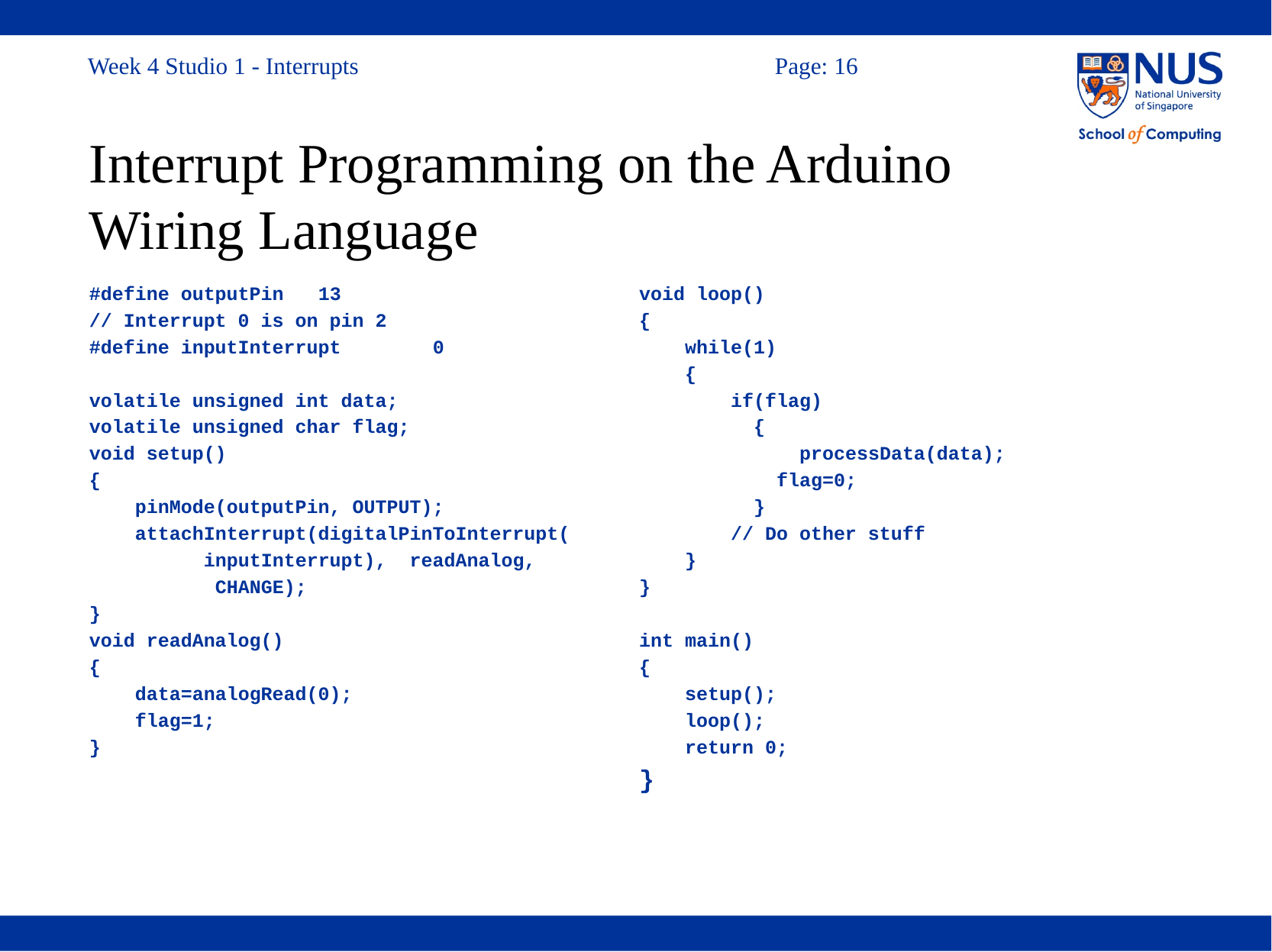

# Interrupt Programming on the Arduino Wiring Language
#define outputPin	13
// Interrupt 0 is on pin 2
#define inputInterrupt 	0

volatile unsigned int data;
volatile unsigned char flag;
void setup()
{
    pinMode(outputPin, OUTPUT);
    attachInterrupt(digitalPinToInterrupt(
	inputInterrupt),  readAnalog,
	 CHANGE);
}
void readAnalog()
{
    data=analogRead(0);
    flag=1;
}

void loop()
{
    while(1)
    {
        if(flag)
	{
	    processData(data);
            flag=0;
	}
        // Do other stuff
    }
}

int main()
{
    setup();
    loop();
    return 0;
}